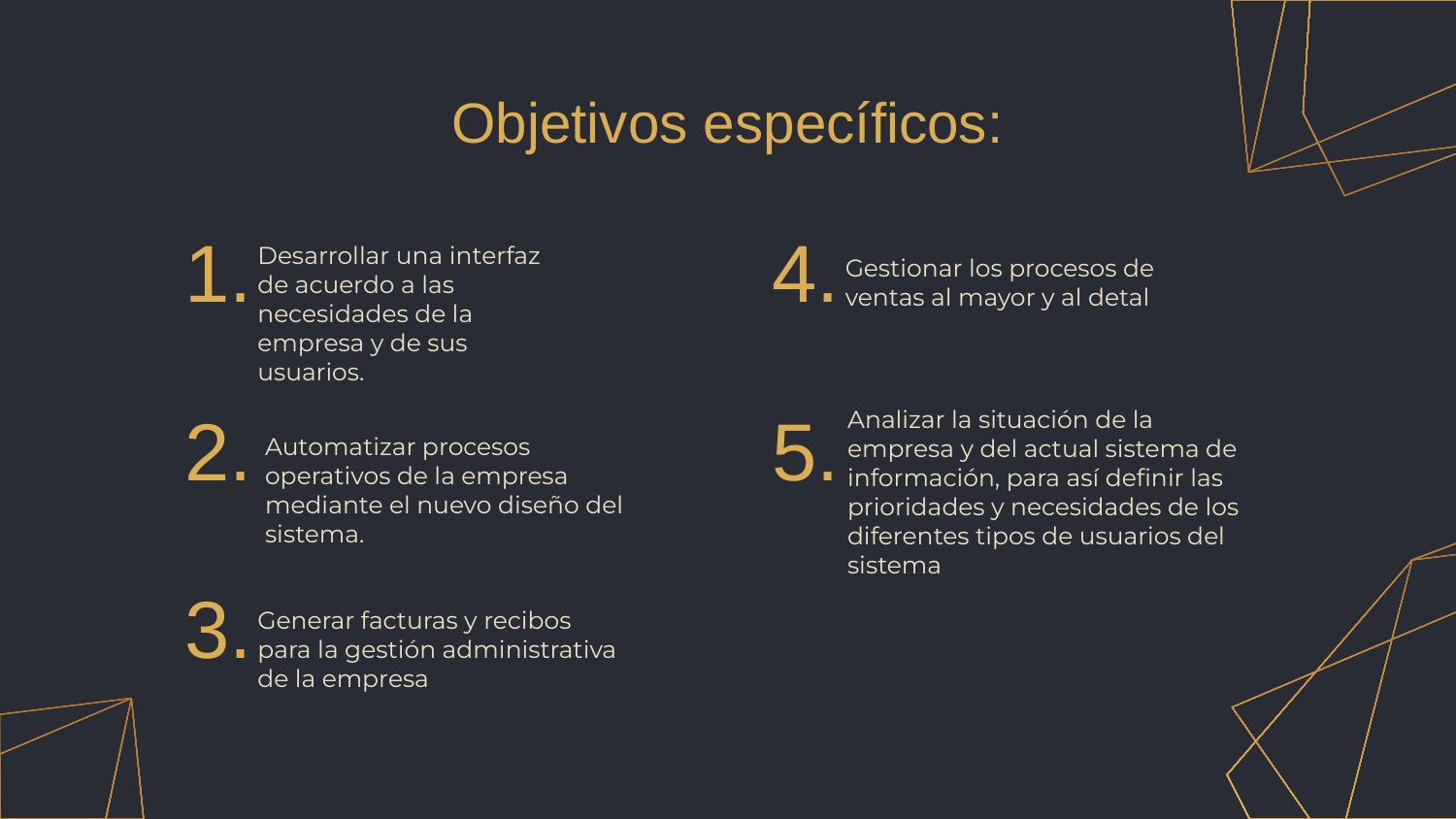

# Objetivos específicos:
1.
4.
Desarrollar una interfaz
de acuerdo a las
necesidades de la
empresa y de sus
usuarios.
Gestionar los procesos de
ventas al mayor y al detal
Analizar la situación de la empresa y del actual sistema de información, para así definir las prioridades y necesidades de los diferentes tipos de usuarios del sistema
2.
5.
Automatizar procesos operativos de la empresa mediante el nuevo diseño del sistema.
3.
Generar facturas y recibos
para la gestión administrativa
de la empresa